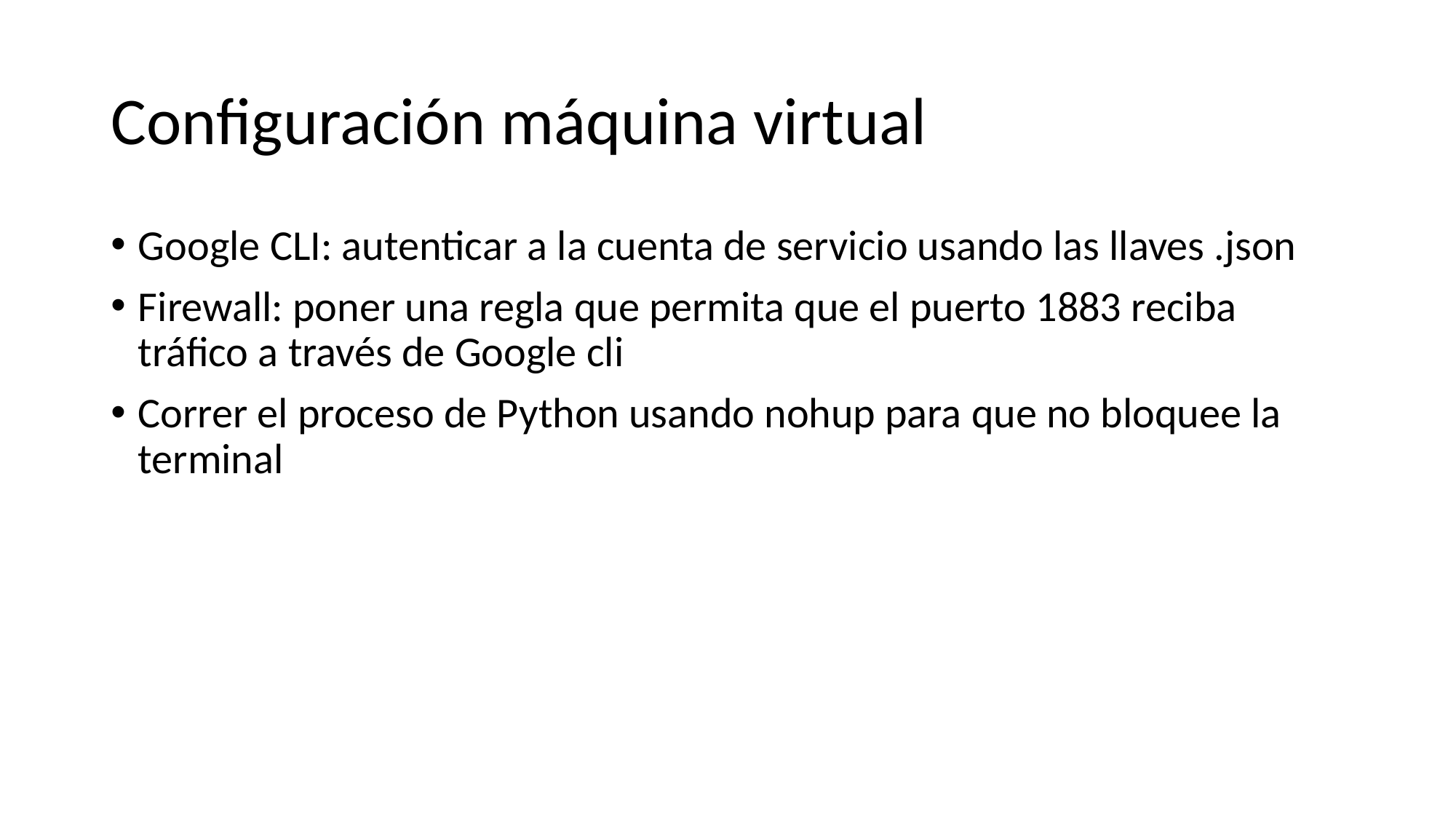

# Configuración máquina virtual
Google CLI: autenticar a la cuenta de servicio usando las llaves .json
Firewall: poner una regla que permita que el puerto 1883 reciba tráfico a través de Google cli
Correr el proceso de Python usando nohup para que no bloquee la terminal